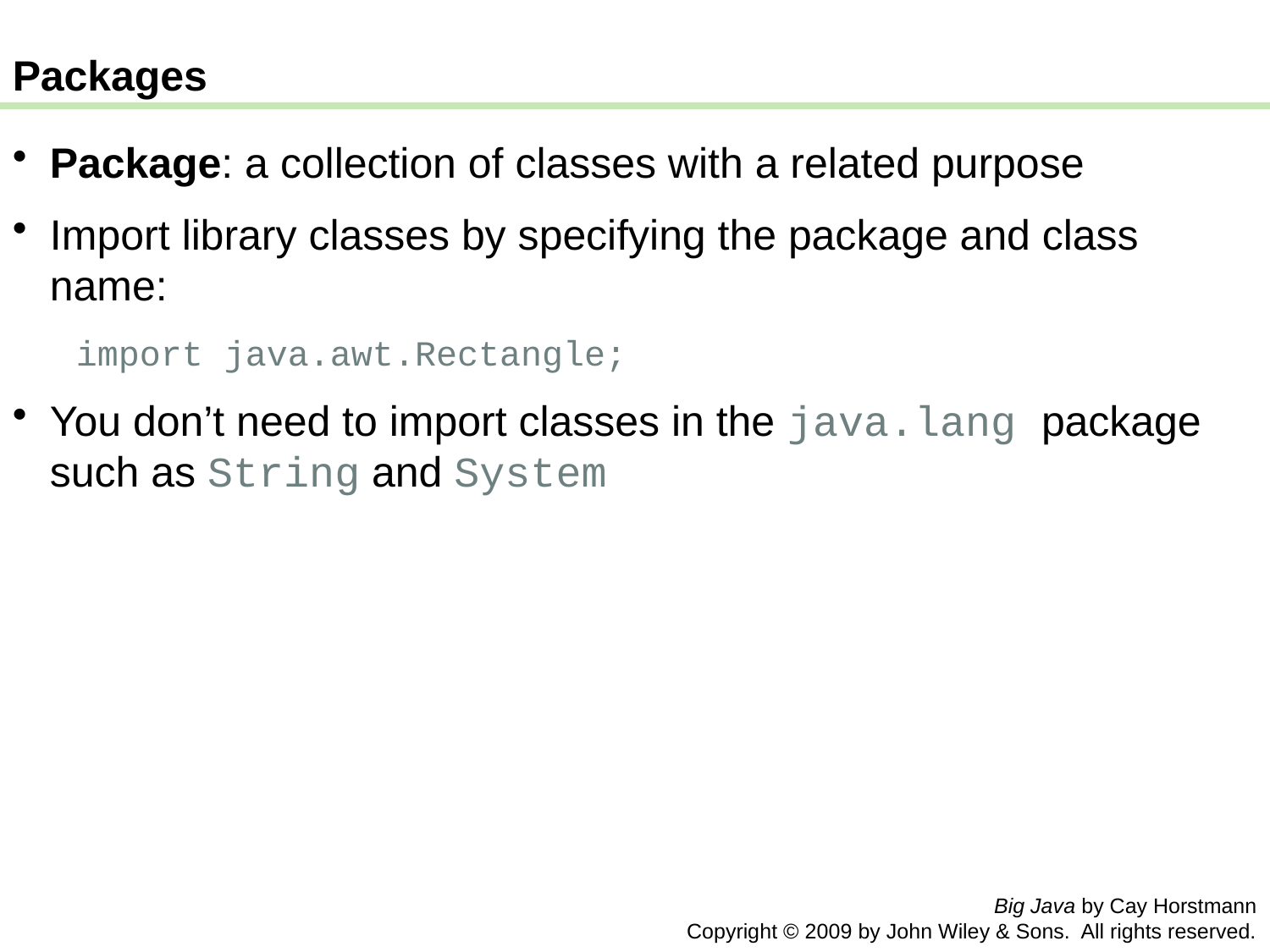

Packages
Package: a collection of classes with a related purpose
Import library classes by specifying the package and class name:
import java.awt.Rectangle;
You don’t need to import classes in the java.lang package such as String and System
Big Java by Cay Horstmann
Copyright © 2009 by John Wiley & Sons.  All rights reserved.